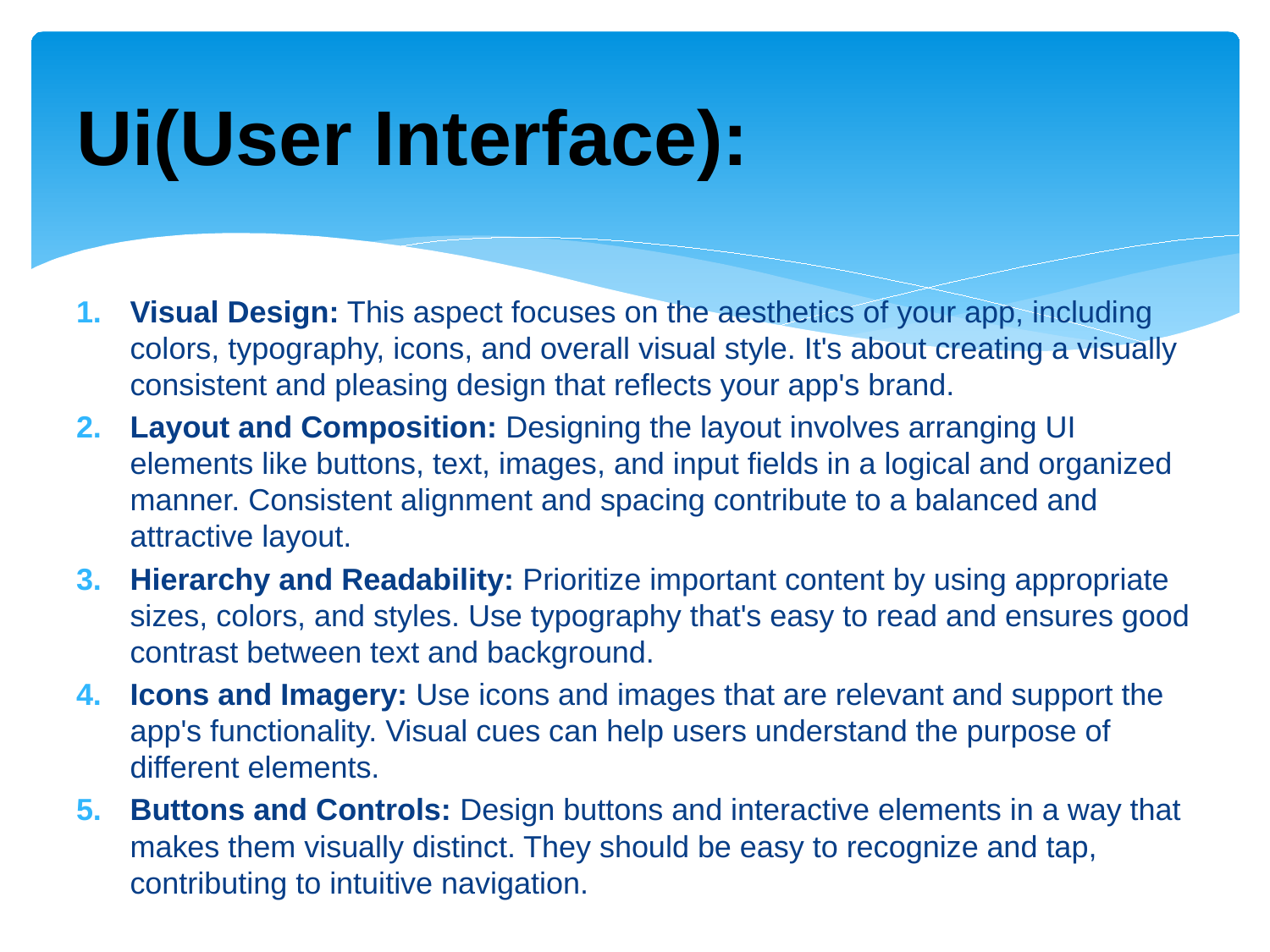

# Ui(User Interface):
Visual Design: This aspect focuses on the aesthetics of your app, including colors, typography, icons, and overall visual style. It's about creating a visually consistent and pleasing design that reflects your app's brand.
Layout and Composition: Designing the layout involves arranging UI elements like buttons, text, images, and input fields in a logical and organized manner. Consistent alignment and spacing contribute to a balanced and attractive layout.
Hierarchy and Readability: Prioritize important content by using appropriate sizes, colors, and styles. Use typography that's easy to read and ensures good contrast between text and background.
Icons and Imagery: Use icons and images that are relevant and support the app's functionality. Visual cues can help users understand the purpose of different elements.
Buttons and Controls: Design buttons and interactive elements in a way that makes them visually distinct. They should be easy to recognize and tap, contributing to intuitive navigation.